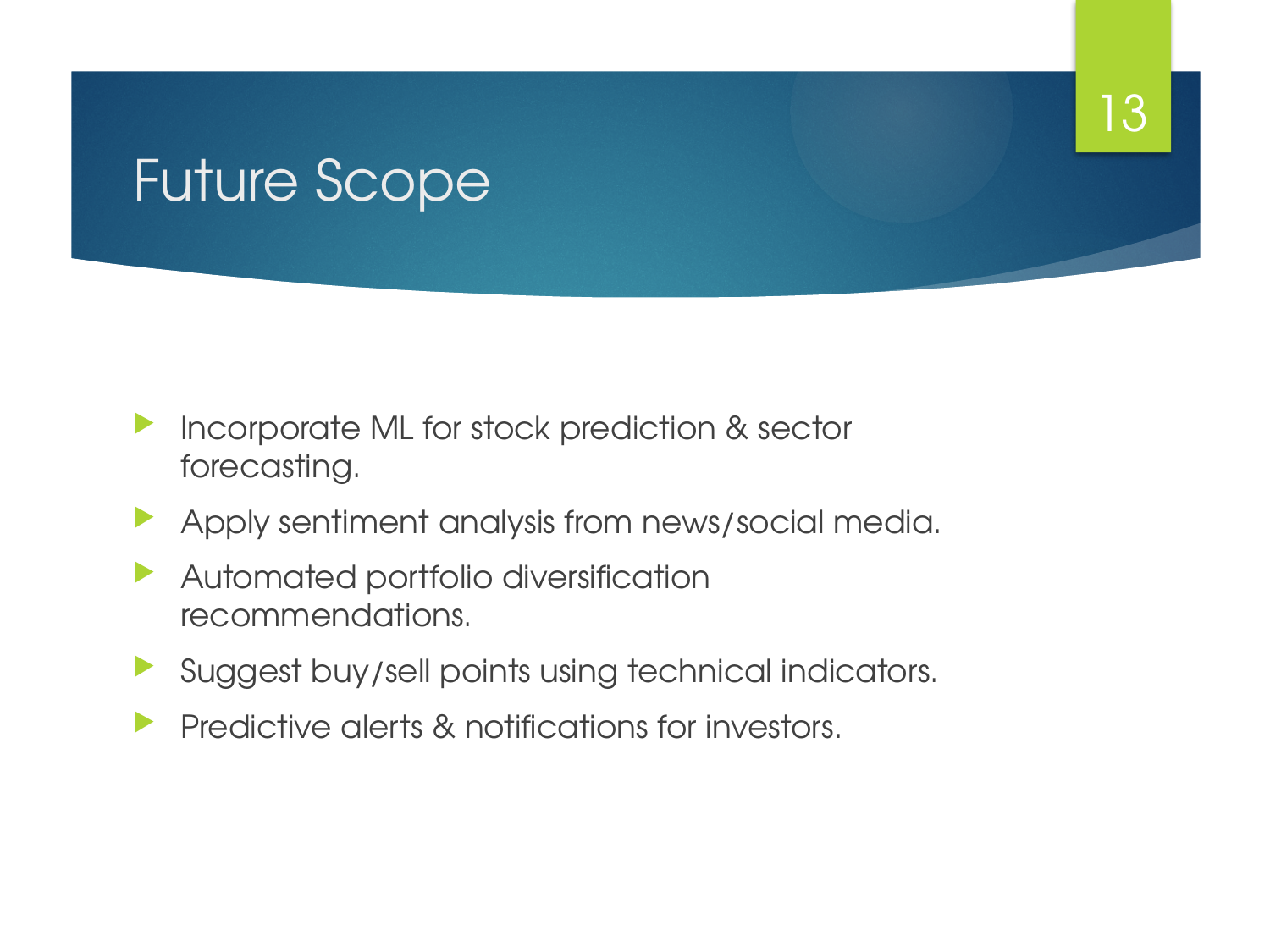

13
# Future Scope

Incorporate ML for stock prediction & sector forecasting.
Apply sentiment analysis from news/social media.
Automated portfolio diversification recommendations.
Suggest buy/sell points using technical indicators.
Predictive alerts & notifications for investors.